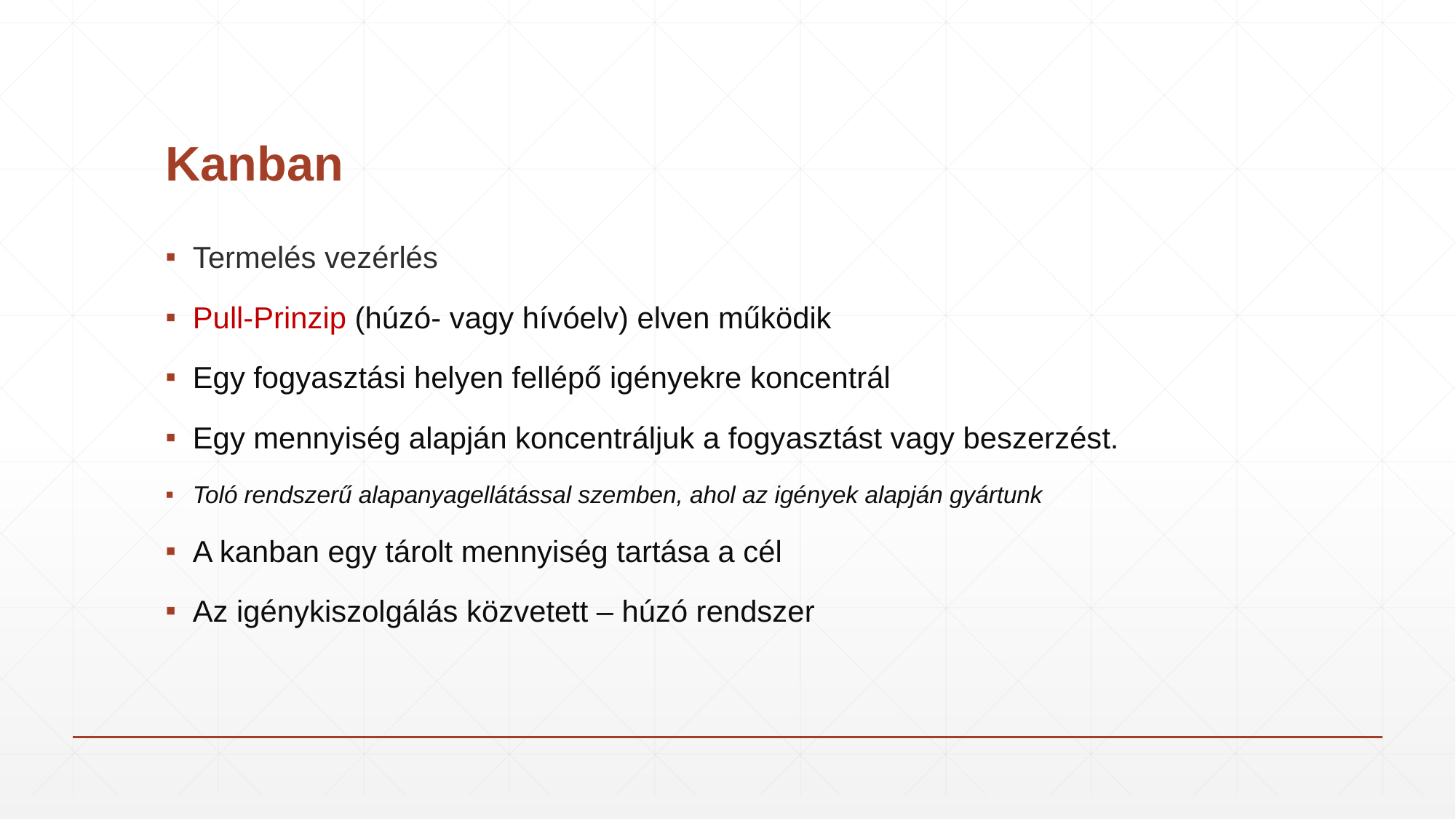

# Kanban
Termelés vezérlés
Pull-Prinzip (húzó- vagy hívóelv) elven működik
Egy fogyasztási helyen fellépő igényekre koncentrál
Egy mennyiség alapján koncentráljuk a fogyasztást vagy beszerzést.
Toló rendszerű alapanyagellátással szemben, ahol az igények alapján gyártunk
A kanban egy tárolt mennyiség tartása a cél
Az igénykiszolgálás közvetett – húzó rendszer